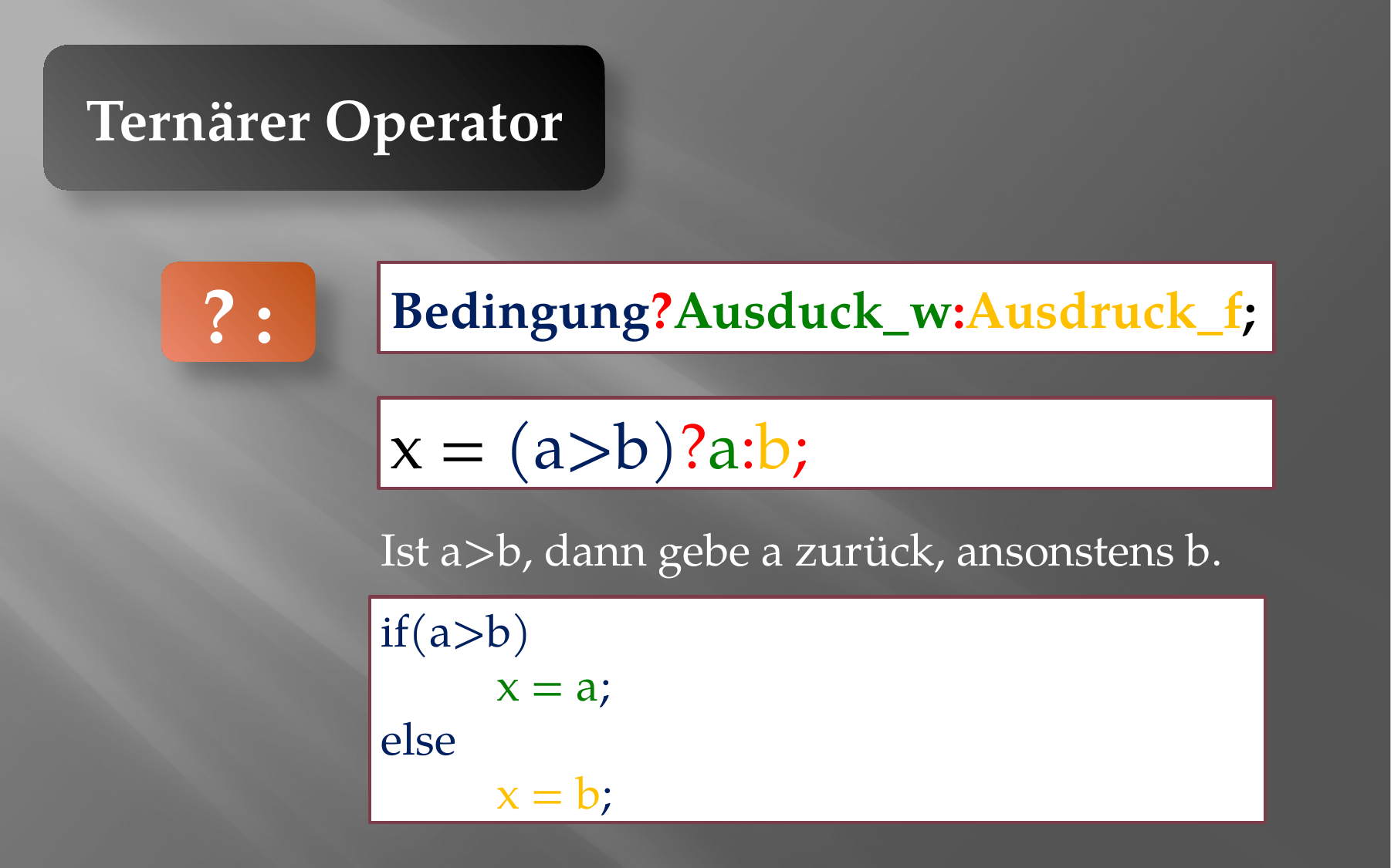

Ternärer Operator
? :
Bedingung?Ausduck_w:Ausdruck_f;
x = (a>b)?a:b;
Ist a>b, dann gebe a zurück, ansonstens b.
if(a>b)
	x = a;
else
	x = b;